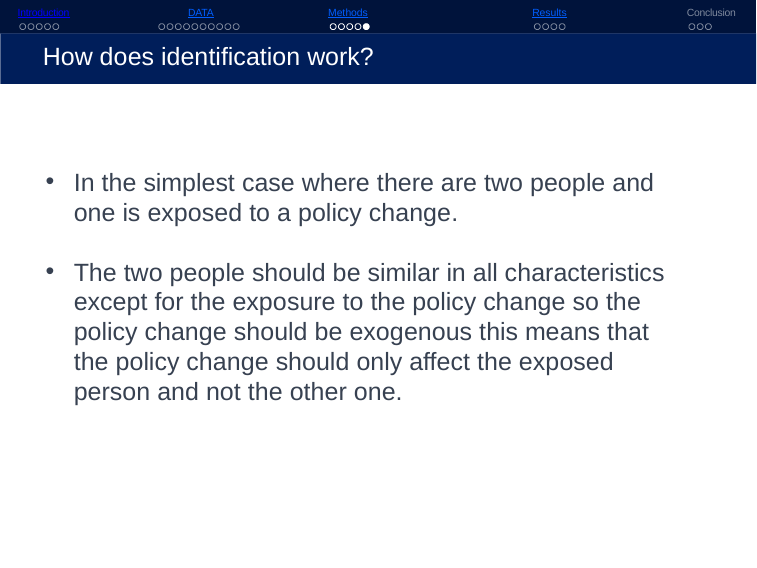

Introduction
DATA
Methods
Results
Conclusion

How does identification work?
In the simplest case where there are two people and one is exposed to a policy change.

The two people should be similar in all characteristics except for the exposure to the policy change so the policy change should be exogenous this means that the policy change should only affect the exposed person and not the other one.